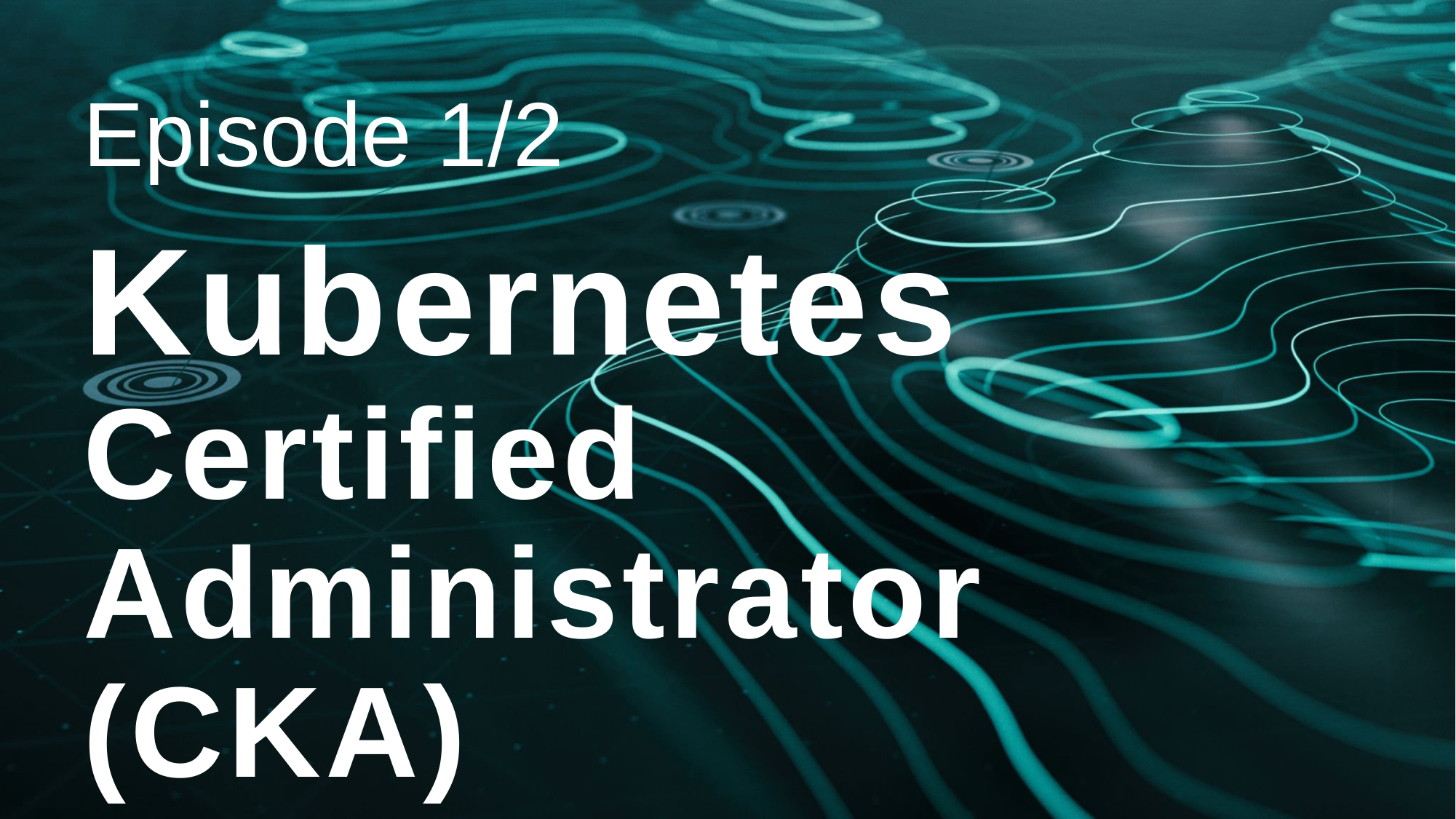

Episode 1/2
# Kubernetes Certified Administrator (CKA)